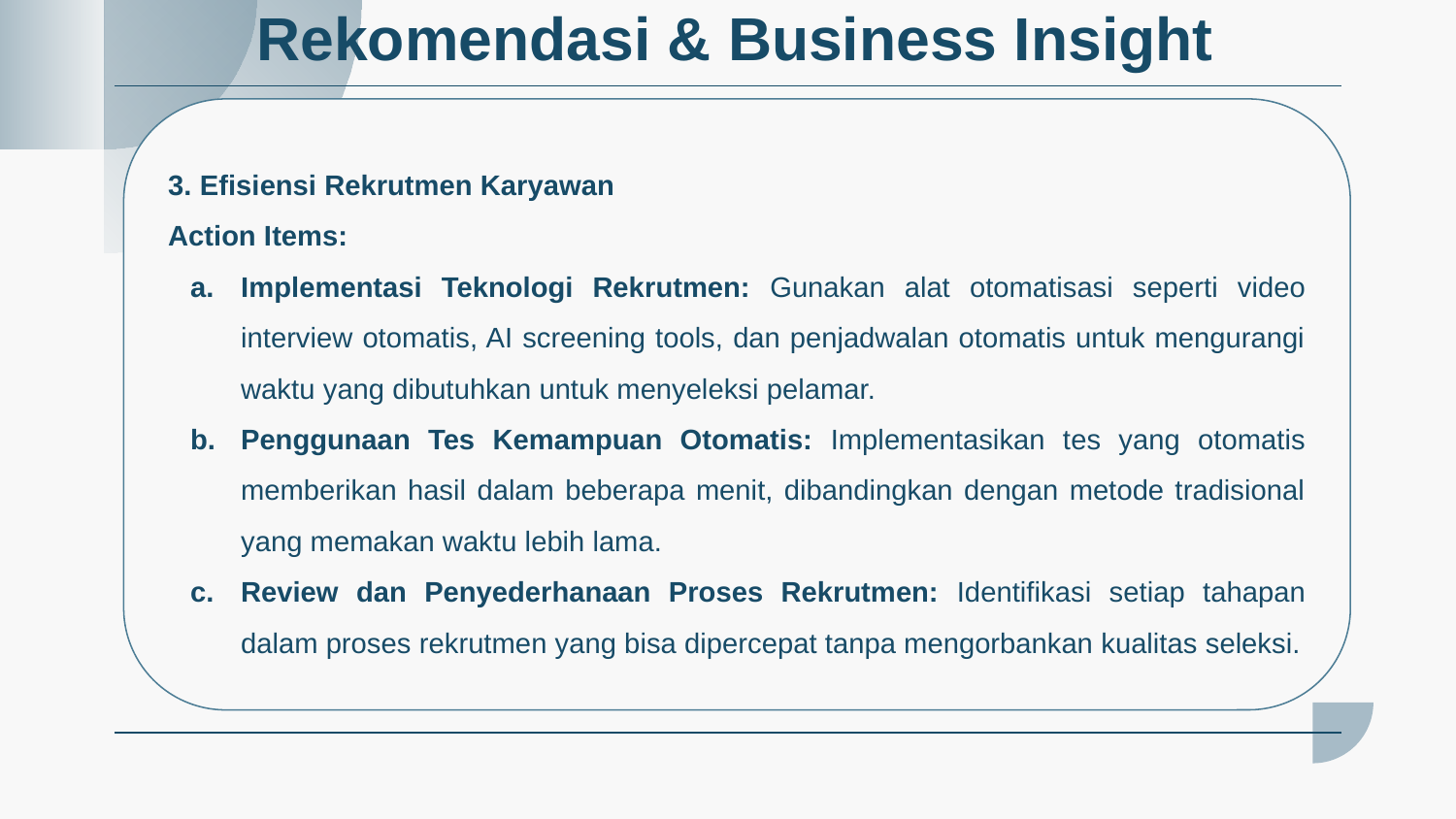

# Rekomendasi & Business Insight
3. Efisiensi Rekrutmen Karyawan
Action Items:
Implementasi Teknologi Rekrutmen: Gunakan alat otomatisasi seperti video interview otomatis, AI screening tools, dan penjadwalan otomatis untuk mengurangi waktu yang dibutuhkan untuk menyeleksi pelamar.
Penggunaan Tes Kemampuan Otomatis: Implementasikan tes yang otomatis memberikan hasil dalam beberapa menit, dibandingkan dengan metode tradisional yang memakan waktu lebih lama.
Review dan Penyederhanaan Proses Rekrutmen: Identifikasi setiap tahapan dalam proses rekrutmen yang bisa dipercepat tanpa mengorbankan kualitas seleksi.